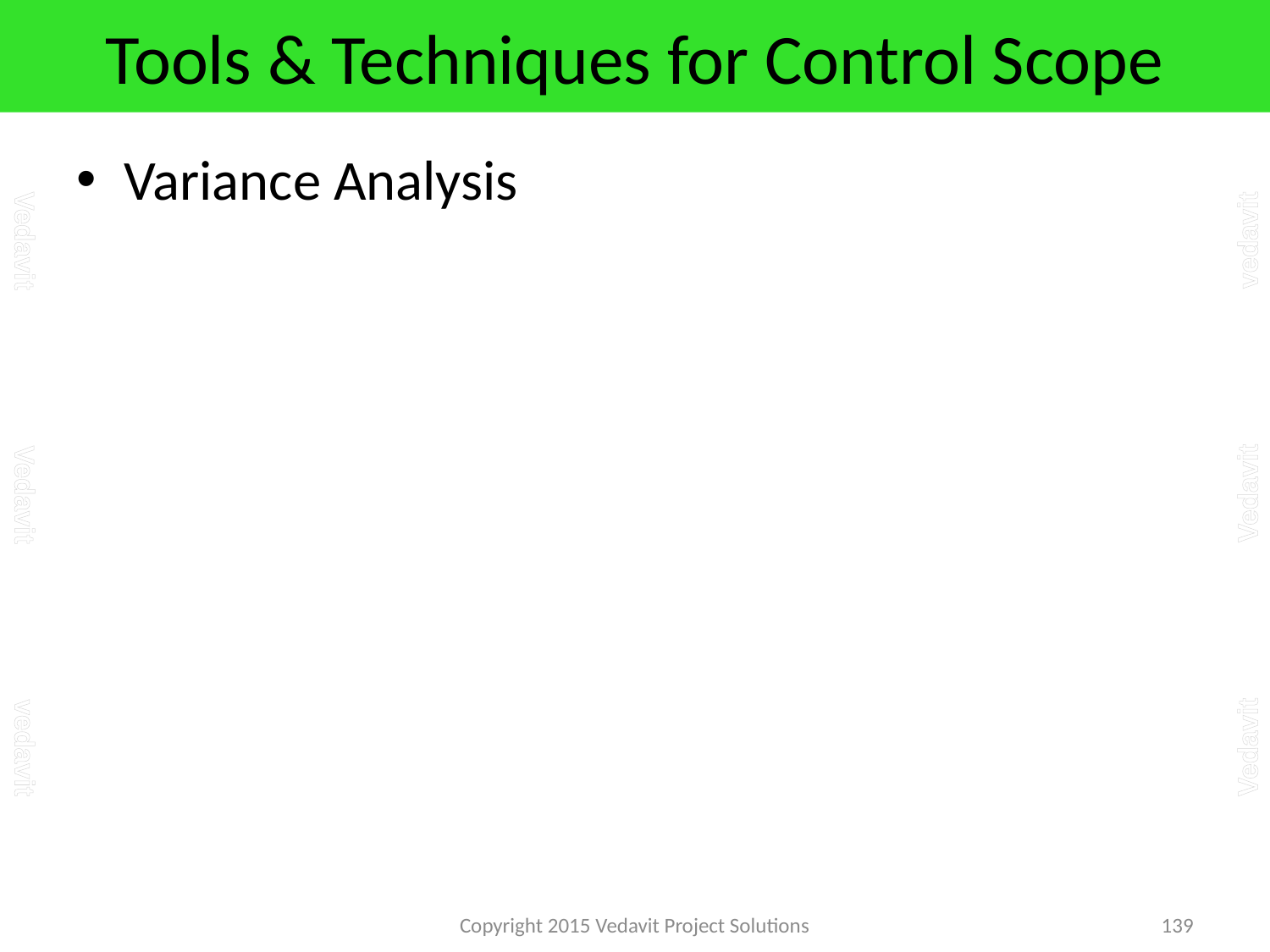

# Tools & Techniques for Control Scope
Variance Analysis

Copyright 2015 Vedavit Project Solutions
139